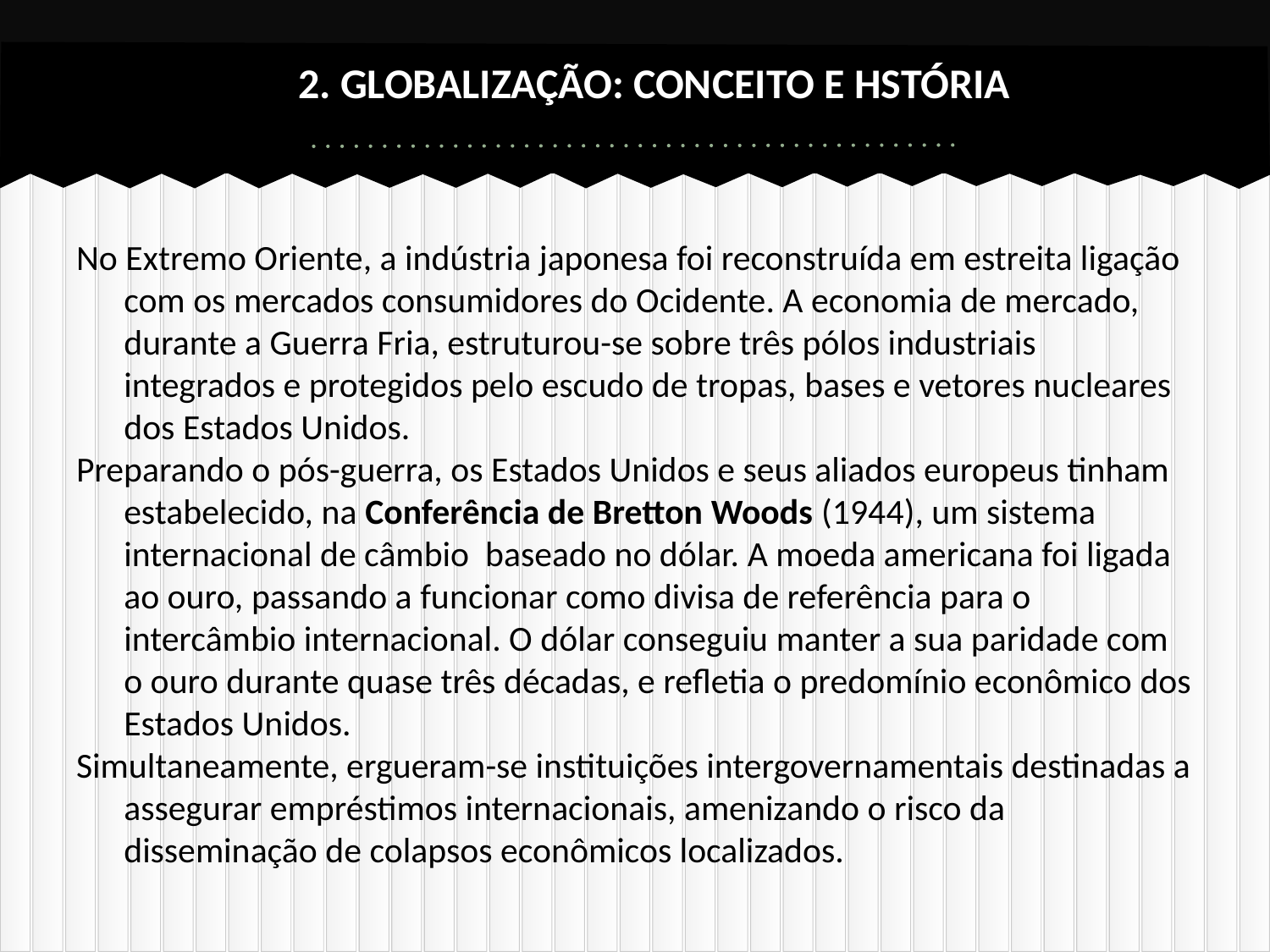

# 2. GLOBALIZAÇÃO: CONCEITO E HSTÓRIA
No Extremo Oriente, a indústria japonesa foi reconstruída em estreita ligação com os mercados consumidores do Ocidente. A economia de mercado, durante a Guerra Fria, estruturou-se sobre três pólos industriais integrados e protegidos pelo escudo de tropas, bases e vetores nucleares dos Estados Unidos.
Preparando o pós-guerra, os Estados Unidos e seus aliados europeus tinham estabelecido, na Conferência de Bretton Woods (1944), um sistema internacional de câmbio  baseado no dólar. A moeda americana foi ligada ao ouro, passando a funcionar como divisa de referência para o intercâmbio internacional. O dólar conseguiu manter a sua paridade com o ouro durante quase três décadas, e refletia o predomínio econômico dos Estados Unidos.
Simultaneamente, ergueram-se instituições intergovernamentais destinadas a assegurar empréstimos internacionais, amenizando o risco da disseminação de colapsos econômicos localizados.